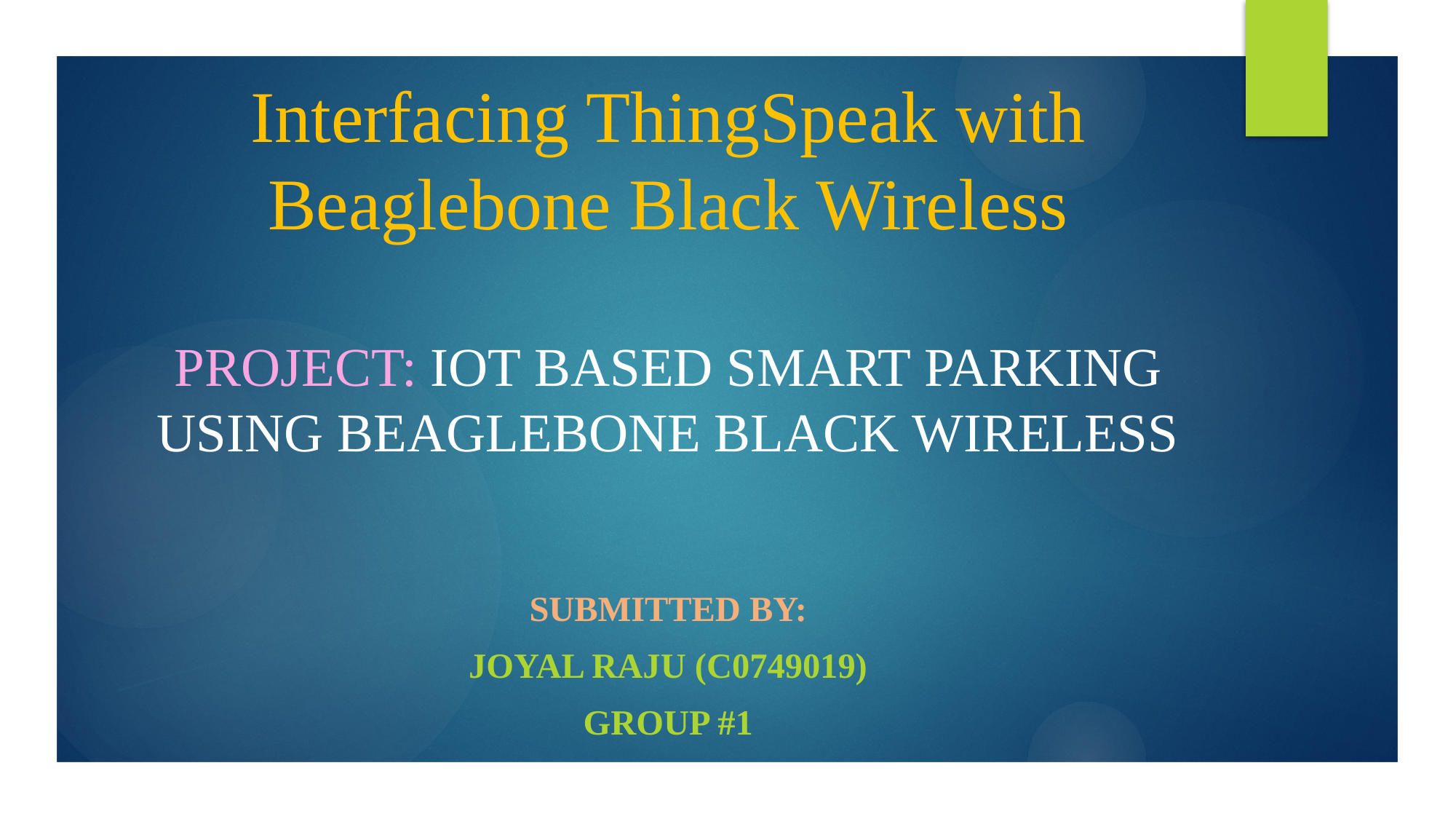

# Interfacing ThingSpeak with Beaglebone Black Wireless PROJECT: IOT BASED SMART PARKING USING BEAGLEBONE BLACK WIRELESS

SUBMITTED BY:
JOYAL RAJU (C0749019)
Group #1